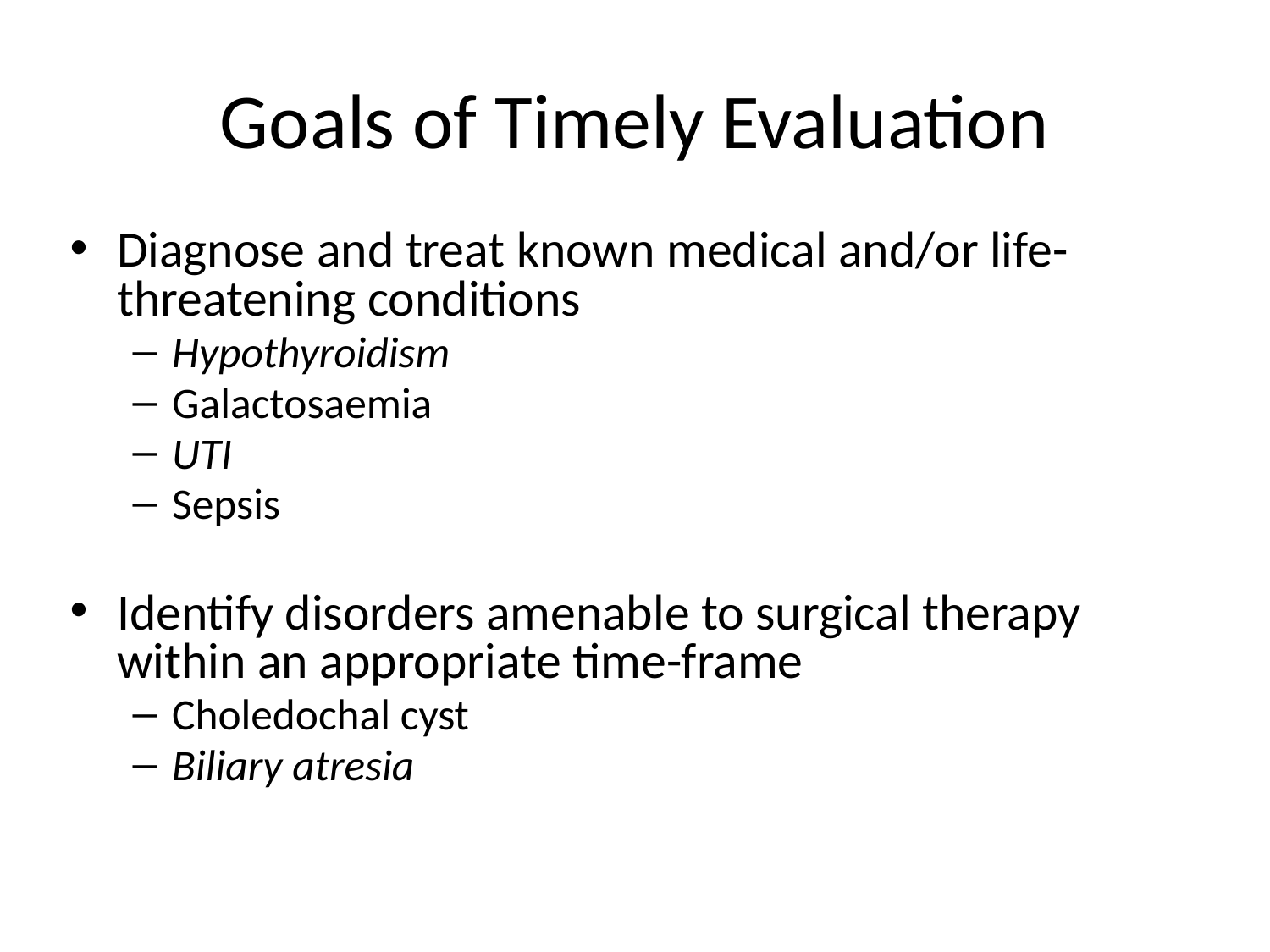

Goals of Timely Evaluation
Diagnose and treat known medical and/or life-threatening conditions
Hypothyroidism
Galactosaemia
UTI
Sepsis

Identify disorders amenable to surgical therapy within an appropriate time-frame
Choledochal cyst
Biliary atresia